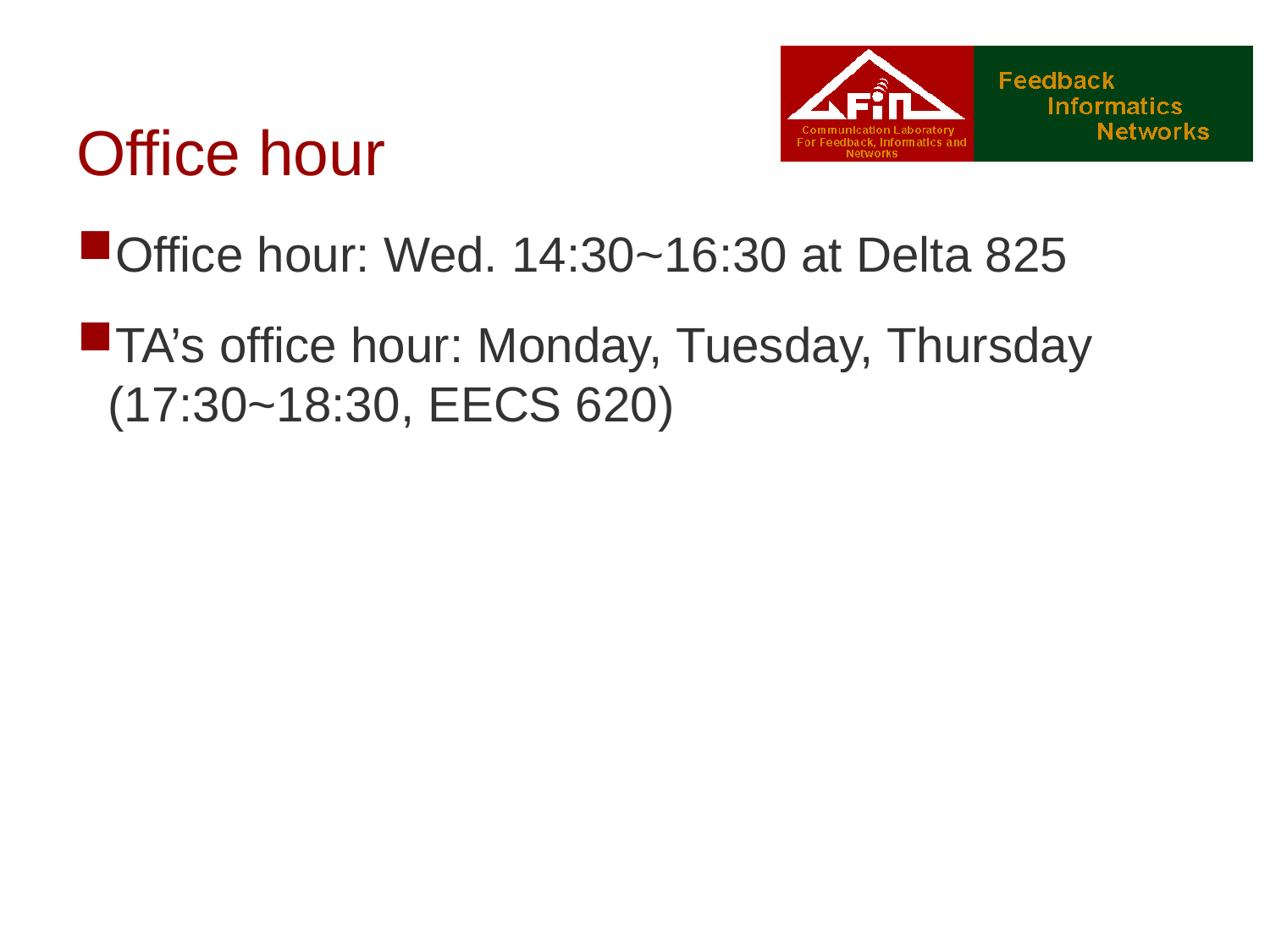

# Office hour
Office hour: Wed. 14:30~16:30 at Delta 825
TA’s office hour: Monday, Tuesday, Thursday (17:30~18:30, EECS 620)